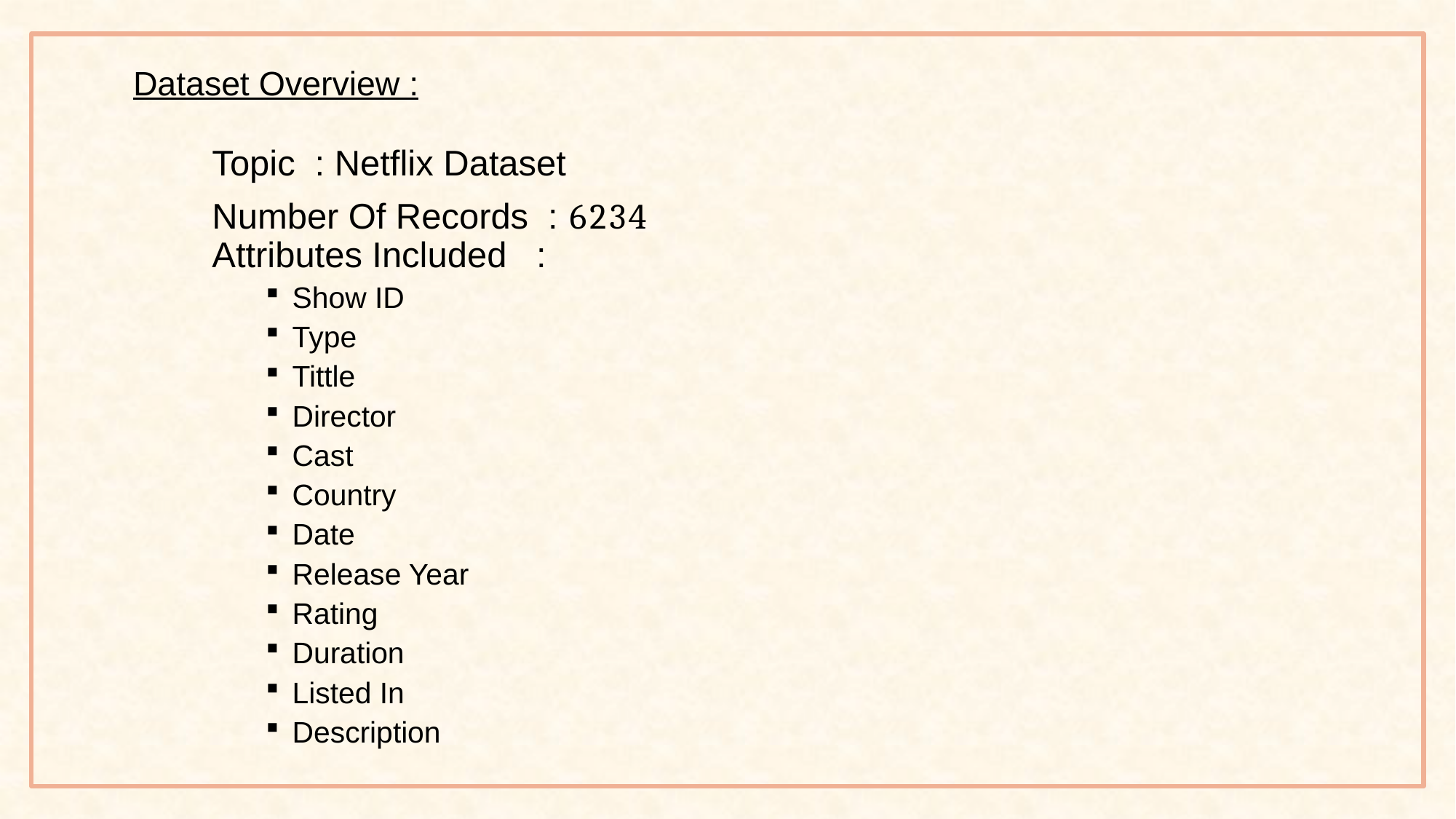

Dataset Overview :
Topic  : Netflix Dataset
Number Of Records  : 6234
Attributes Included   :
Show ID
Type
Tittle
Director
Cast
Country
Date
Release Year
Rating
Duration
Listed In
Description